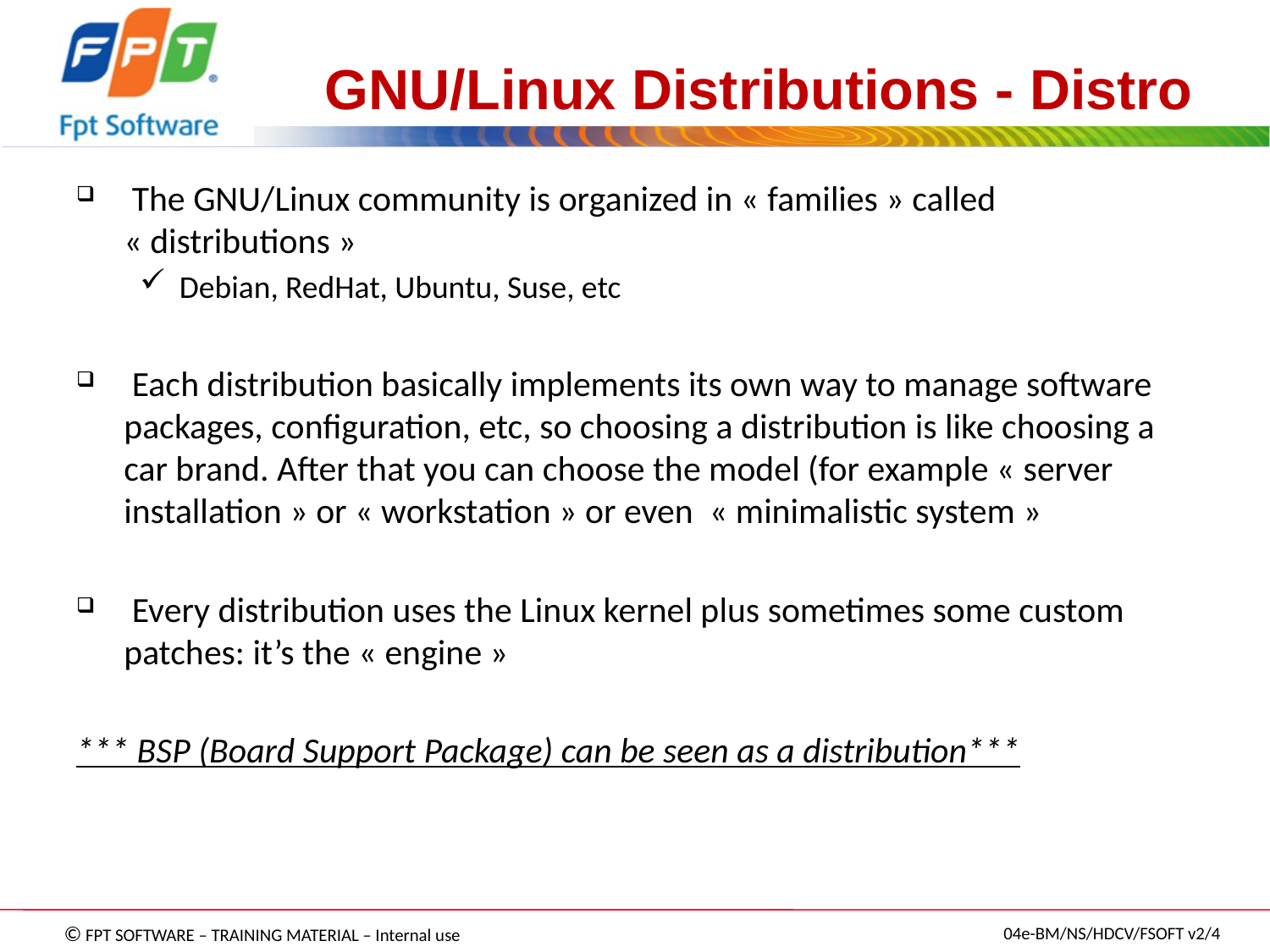

# GNU/Linux Distributions - Distro
 The GNU/Linux community is organized in « families » called « distributions »
Debian, RedHat, Ubuntu, Suse, etc

 Each distribution basically implements its own way to manage software packages, configuration, etc, so choosing a distribution is like choosing a car brand. After that you can choose the model (for example « server installation » or « workstation » or even  « minimalistic system »

 Every distribution uses the Linux kernel plus sometimes some custom patches: it’s the « engine »

*** BSP (Board Support Package) can be seen as a distribution***